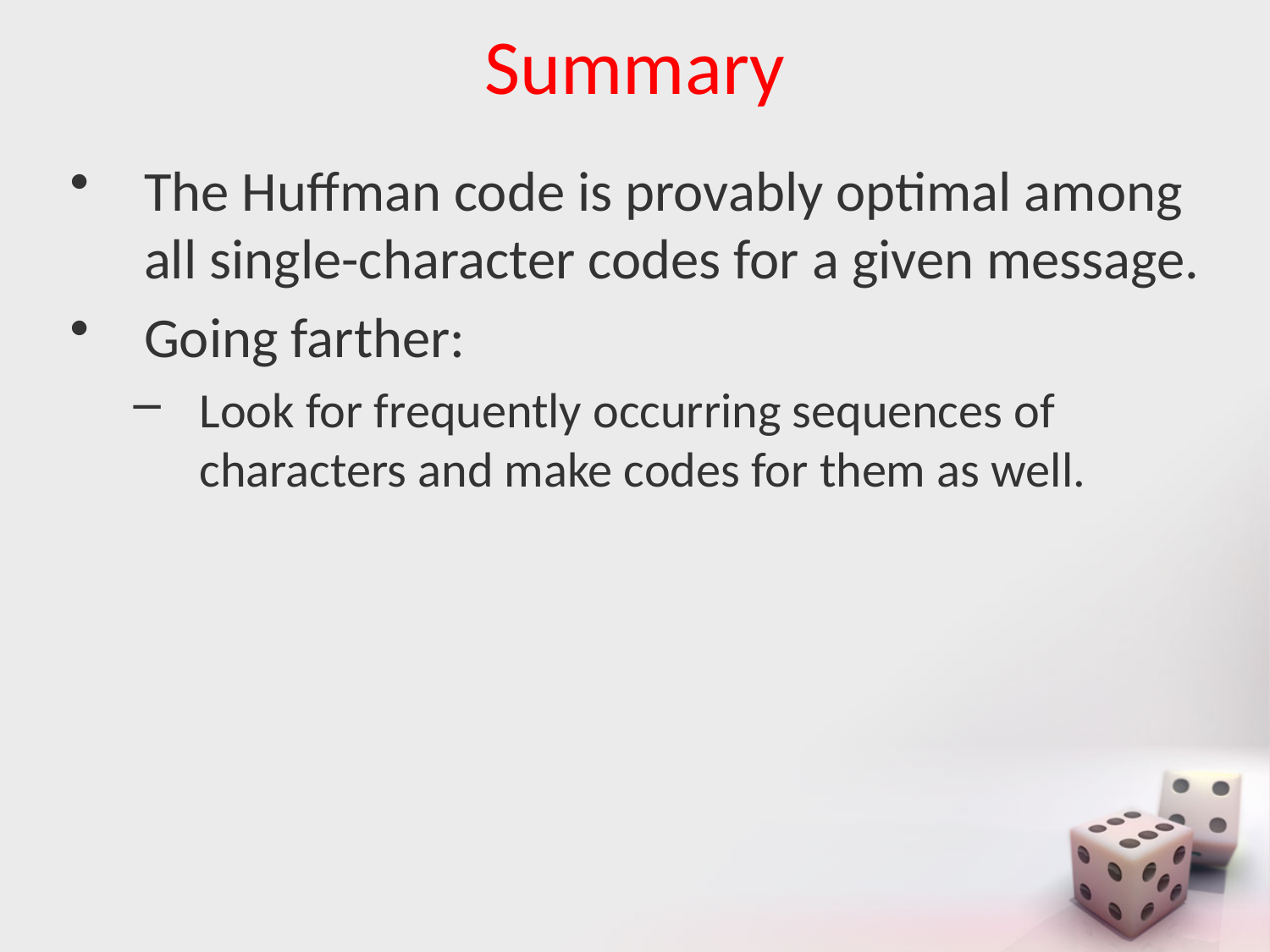

# Summary
The Huffman code is provably optimal among all single-character codes for a given message.
Going farther:
Look for frequently occurring sequences of characters and make codes for them as well.